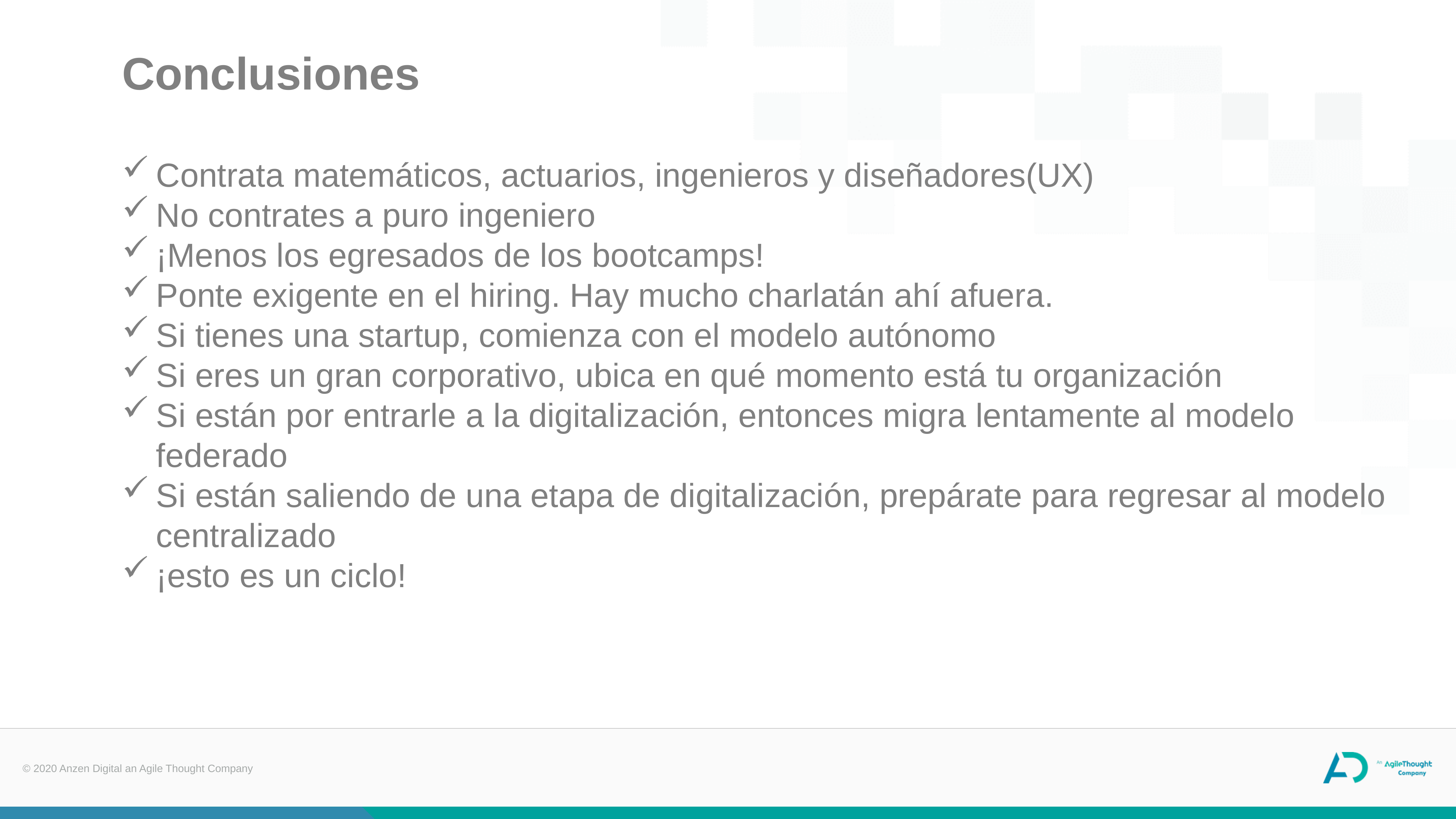

Conclusiones

Contrata matemáticos, actuarios, ingenieros y diseñadores(UX)
No contrates a puro ingeniero
¡Menos los egresados de los bootcamps!
Ponte exigente en el hiring. Hay mucho charlatán ahí afuera.
Si tienes una startup, comienza con el modelo autónomo
Si eres un gran corporativo, ubica en qué momento está tu organización
Si están por entrarle a la digitalización, entonces migra lentamente al modelo federado
Si están saliendo de una etapa de digitalización, prepárate para regresar al modelo centralizado
¡esto es un ciclo!